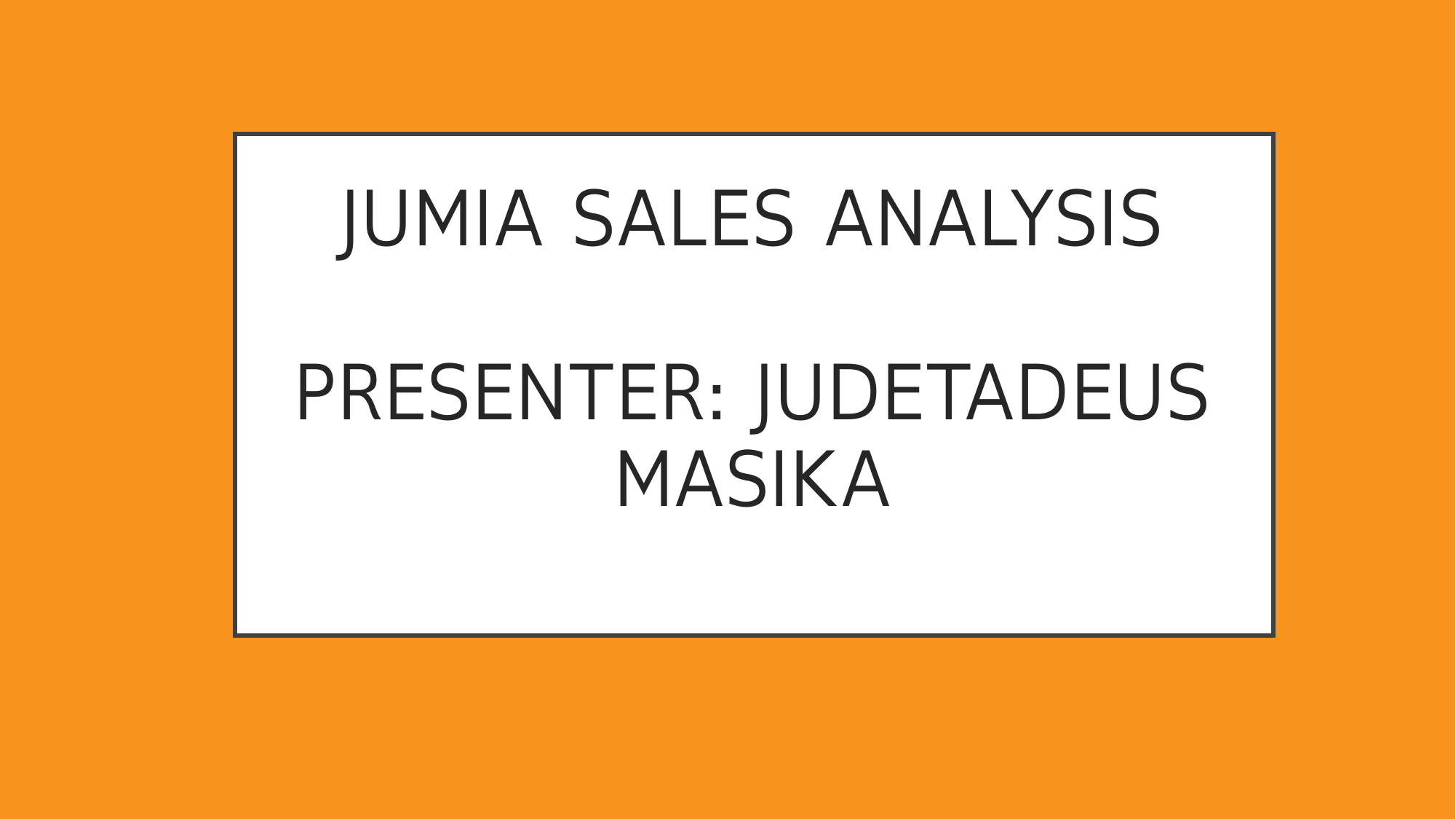

# JUMIA SALES ANALYSIS PRESENTER: JUDETADEUS MASIKA